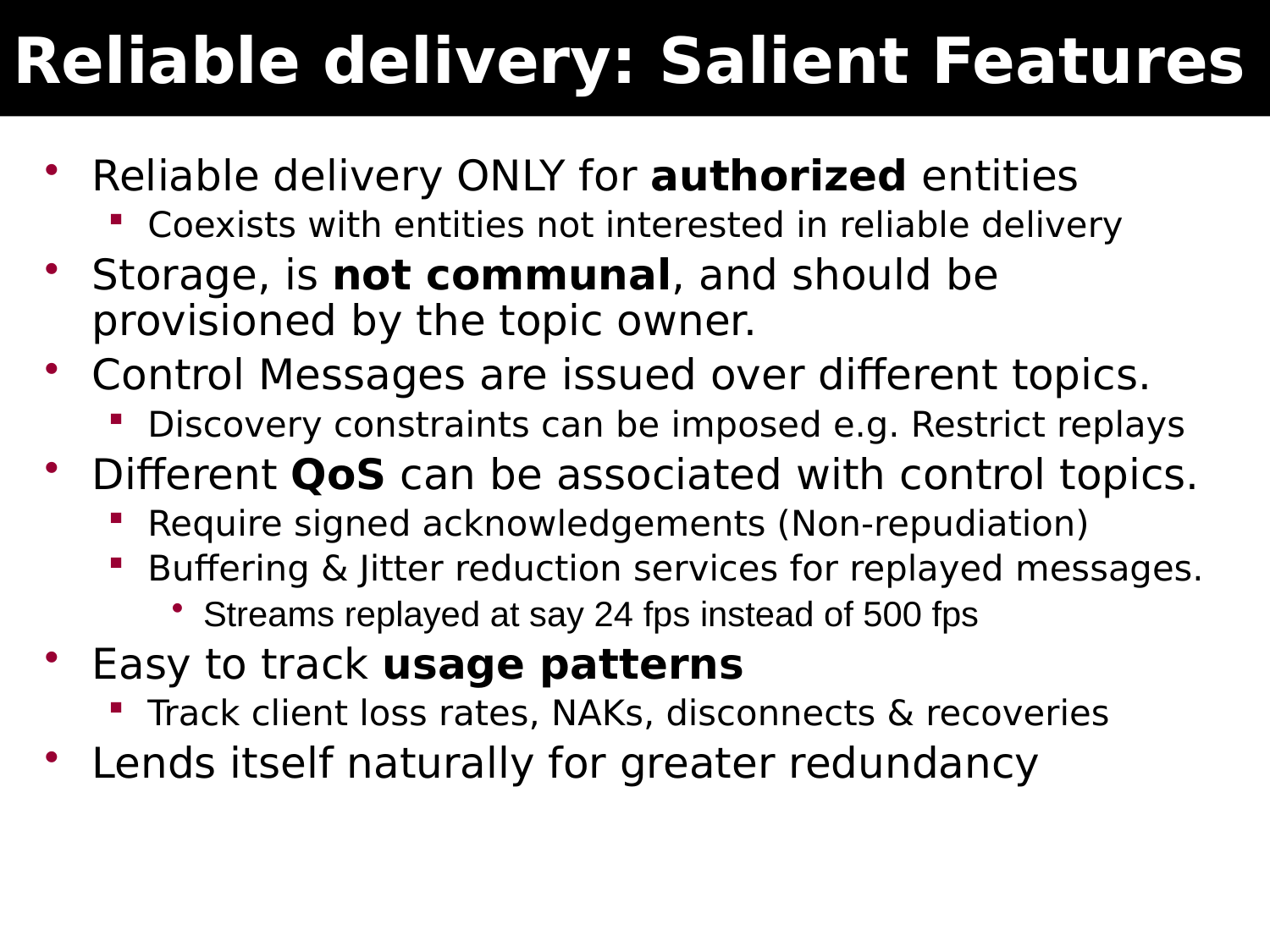

# Reliable delivery: Salient Features
Reliable delivery ONLY for authorized entities
Coexists with entities not interested in reliable delivery
Storage, is not communal, and should be provisioned by the topic owner.
Control Messages are issued over different topics.
Discovery constraints can be imposed e.g. Restrict replays
Different QoS can be associated with control topics.
Require signed acknowledgements (Non-repudiation)
Buffering & Jitter reduction services for replayed messages.
Streams replayed at say 24 fps instead of 500 fps
Easy to track usage patterns
Track client loss rates, NAKs, disconnects & recoveries
Lends itself naturally for greater redundancy